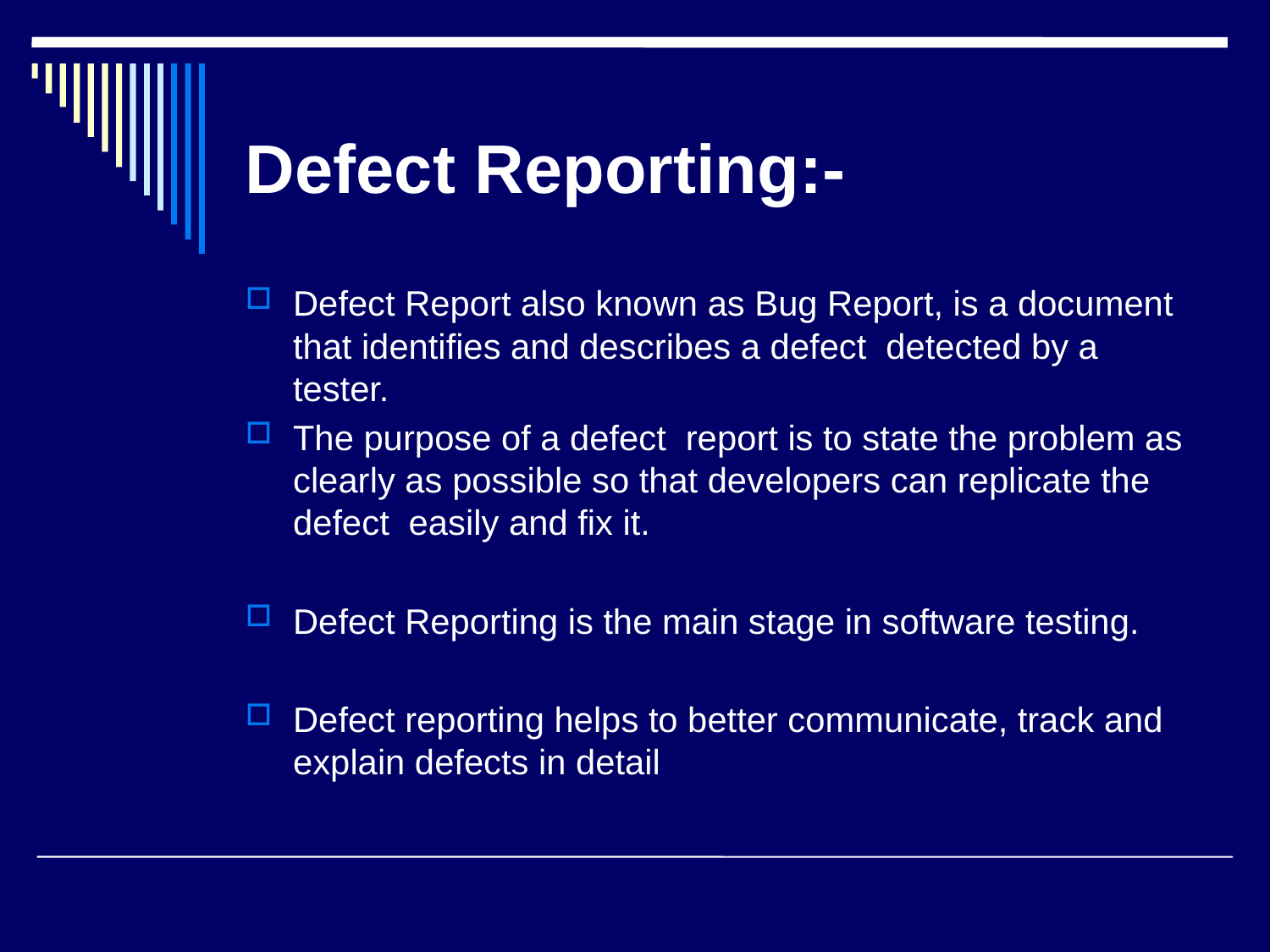

# Defect Reporting:-
Defect Report also known as Bug Report, is a document  that identifies and describes a defect  detected by a tester.
The purpose of a defect  report is to state the problem as clearly as possible so that developers can replicate the defect  easily and fix it.

Defect Reporting is the main stage in software testing.

Defect reporting helps to better communicate, track and explain defects in detail